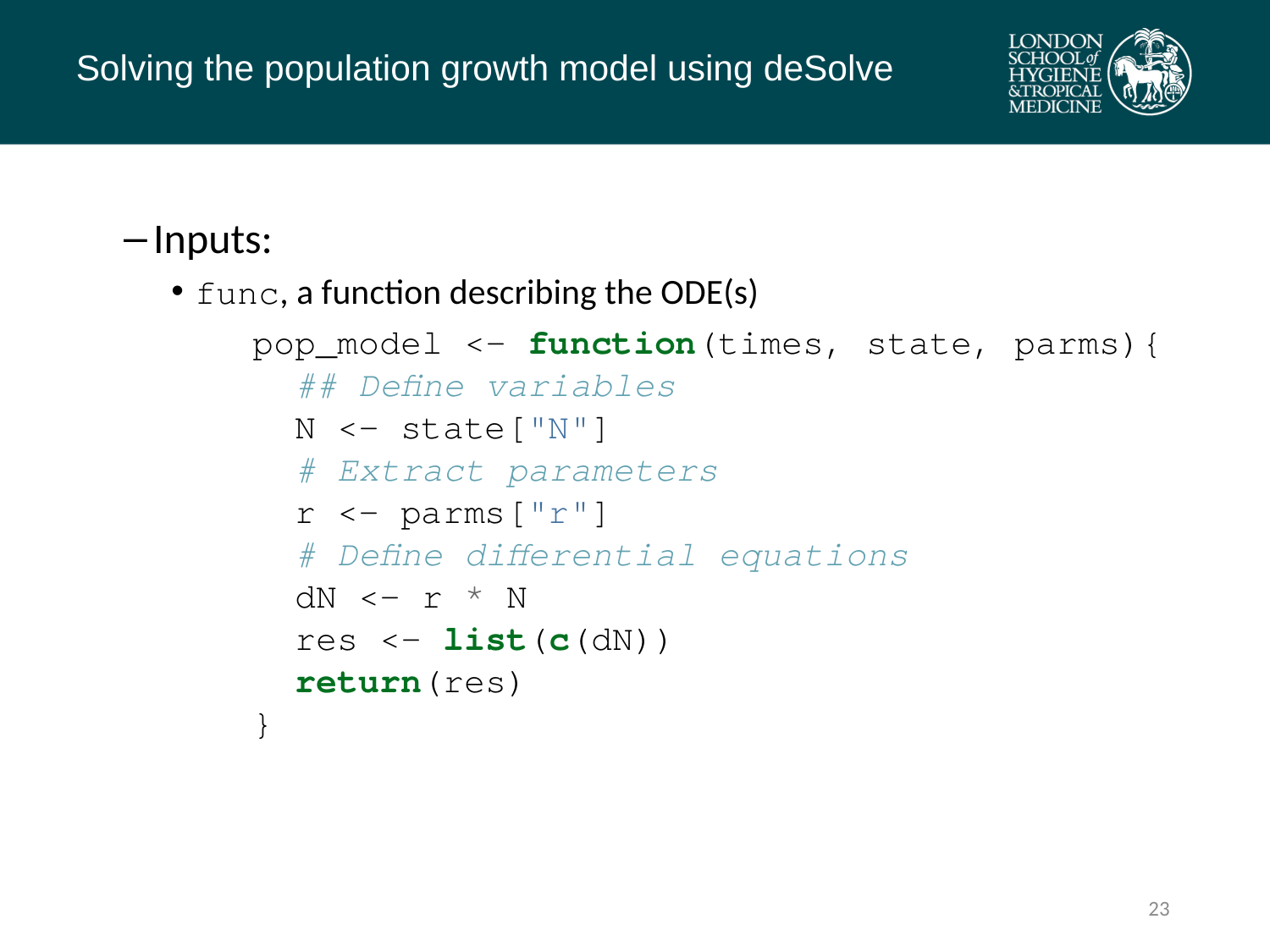

# Solving the population growth model using deSolve
Inputs:
func, a function describing the ODE(s)
pop_model <- function(times, state, parms){
  ## Define variables
  N <- state["N"]
  # Extract parameters
  r <- parms["r"]
  # Define differential equations
  dN <- r * N
  res <- list(c(dN))
  return(res)
}

23